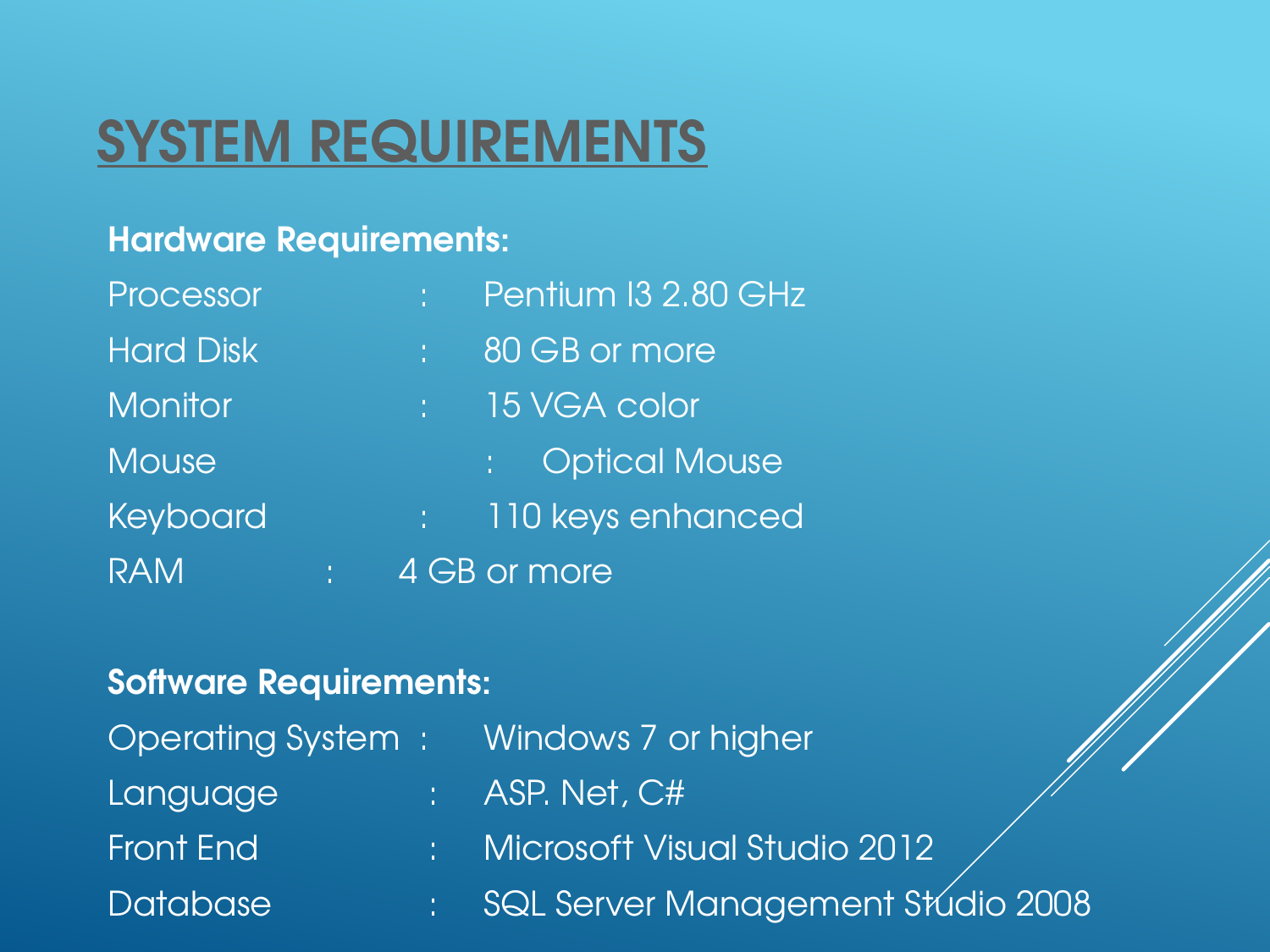

# SYSTEM REQUIREMENTS
Hardware Requirements:
Processor	             :	Pentium I3 2.80 GHz
Hard Disk	             :	80 GB or more
Monitor	             :	15 VGA color
Mouse	                    :     Optical Mouse
Keyboard	             :      110 keys enhanced
RAM		             :	 4 GB or more

Software Requirements:
Operating System  : 	Windows 7 or higher
Language	              : 	ASP. Net, C#
Front End	              :	Microsoft Visual Studio 2012
Database	              : 	SQL Server Management Studio 2008